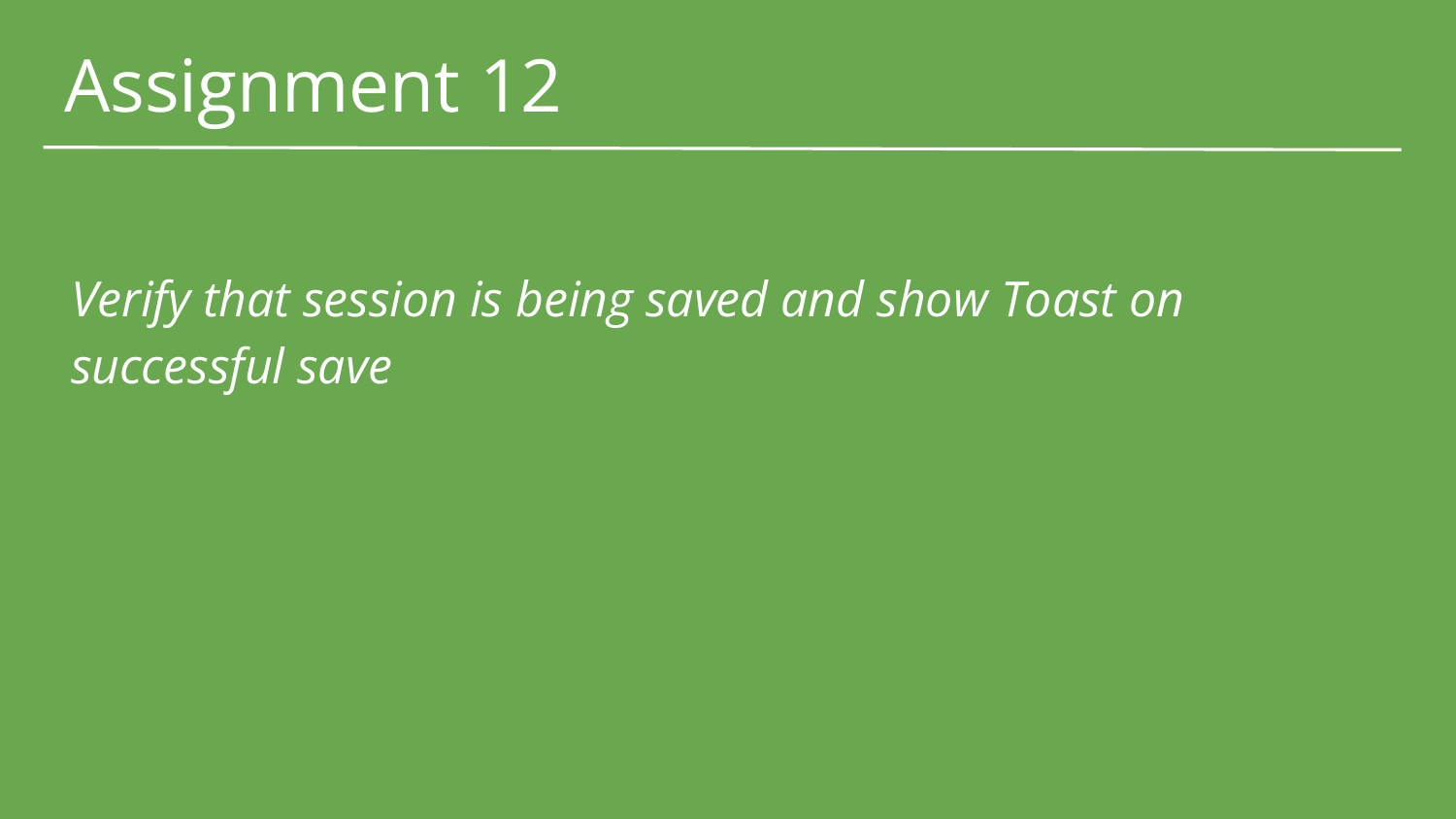

# Assignment 12

Verify that session is being saved and show Toast on successful save